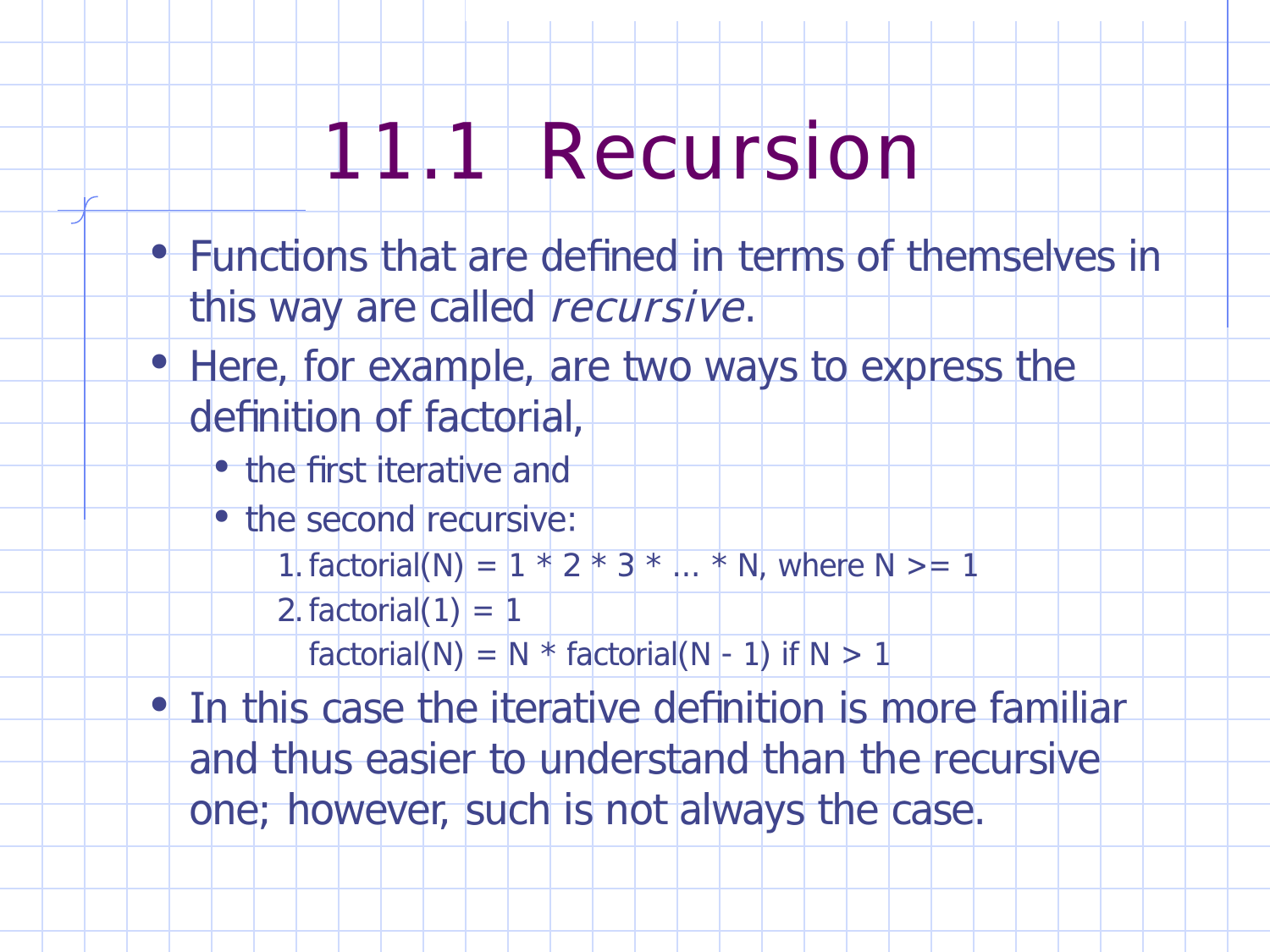

# 11.1  Recursion
Functions that are defined in terms of themselves in this way are called recursive.
Here, for example, are two ways to express the definition of factorial,
the first iterative and
the second recursive:
factorial(N) = 1 * 2 * 3 * ... * N, where N >= 1
factorial(1) = 1
	factorial(N) = N * factorial(N - 1) if N > 1
In this case the iterative definition is more familiar and thus easier to understand than the recursive one; however, such is not always the case.